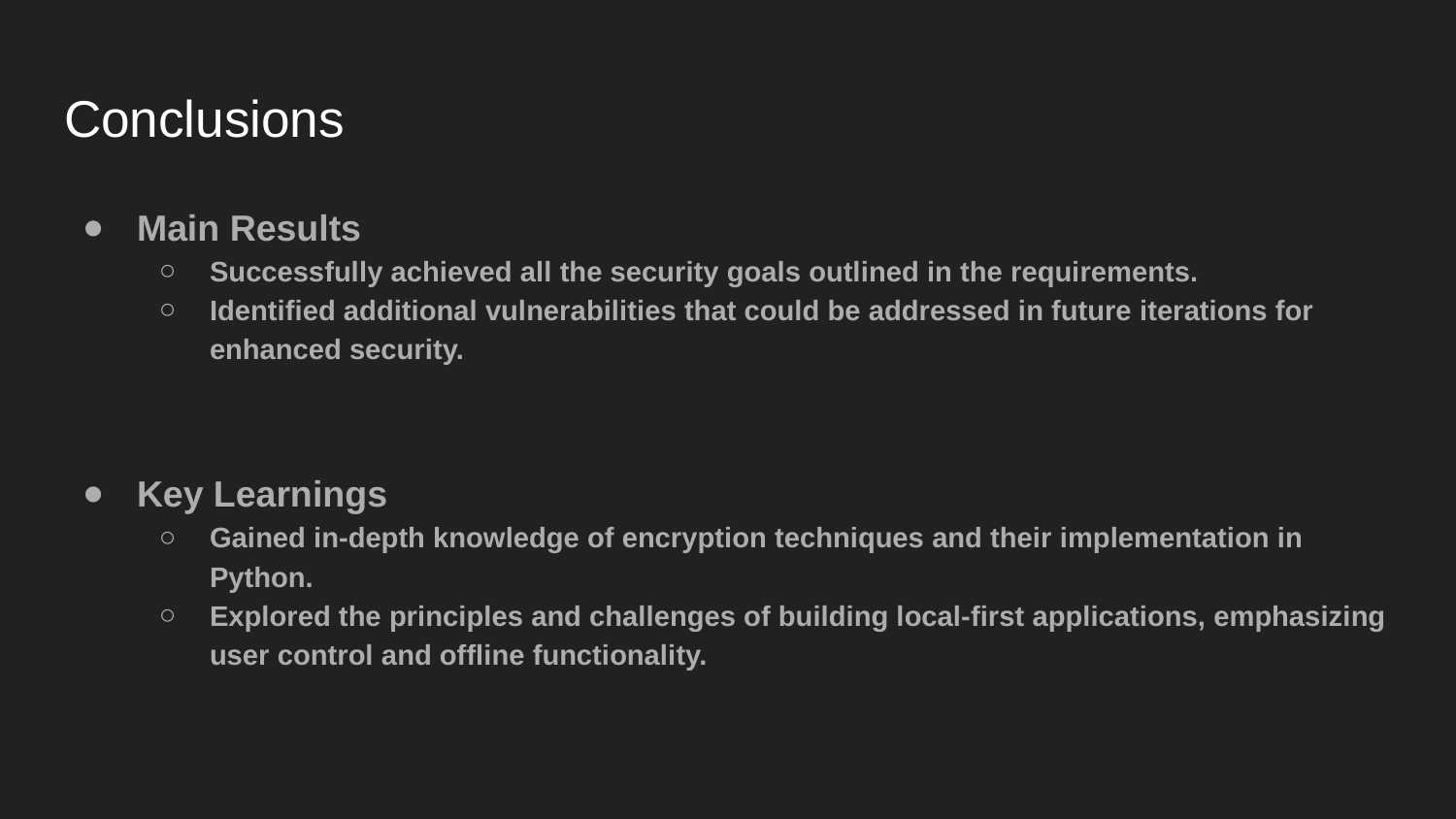

# Conclusions
Main Results
Successfully achieved all the security goals outlined in the requirements.
Identified additional vulnerabilities that could be addressed in future iterations for enhanced security.

Key Learnings
Gained in-depth knowledge of encryption techniques and their implementation in Python.
Explored the principles and challenges of building local-first applications, emphasizing user control and offline functionality.